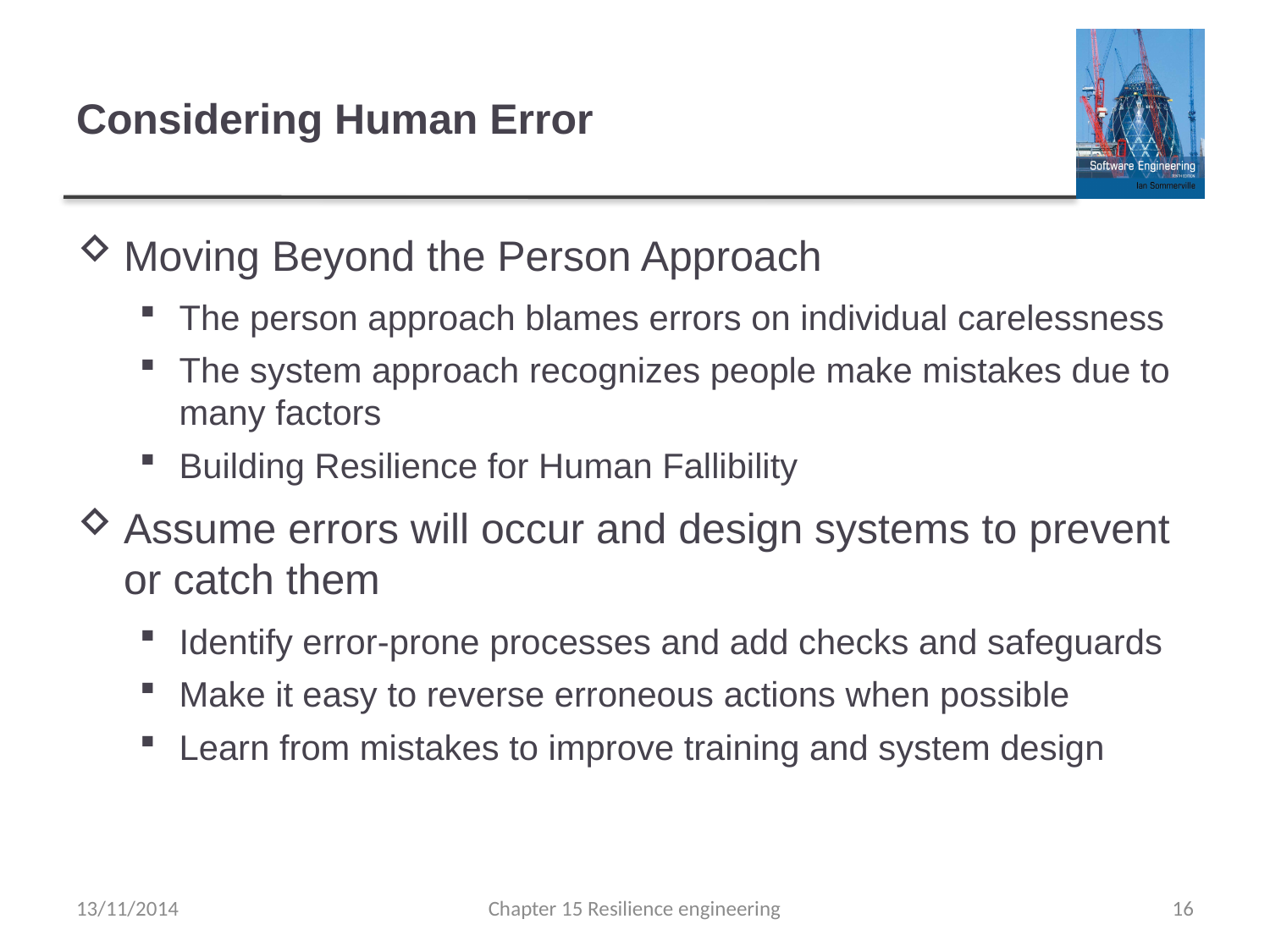

# Considering Human Error
Moving Beyond the Person Approach
The person approach blames errors on individual carelessness
The system approach recognizes people make mistakes due to many factors
Building Resilience for Human Fallibility
Assume errors will occur and design systems to prevent or catch them
Identify error-prone processes and add checks and safeguards
Make it easy to reverse erroneous actions when possible
Learn from mistakes to improve training and system design
13/11/2014
Chapter 15 Resilience engineering
16